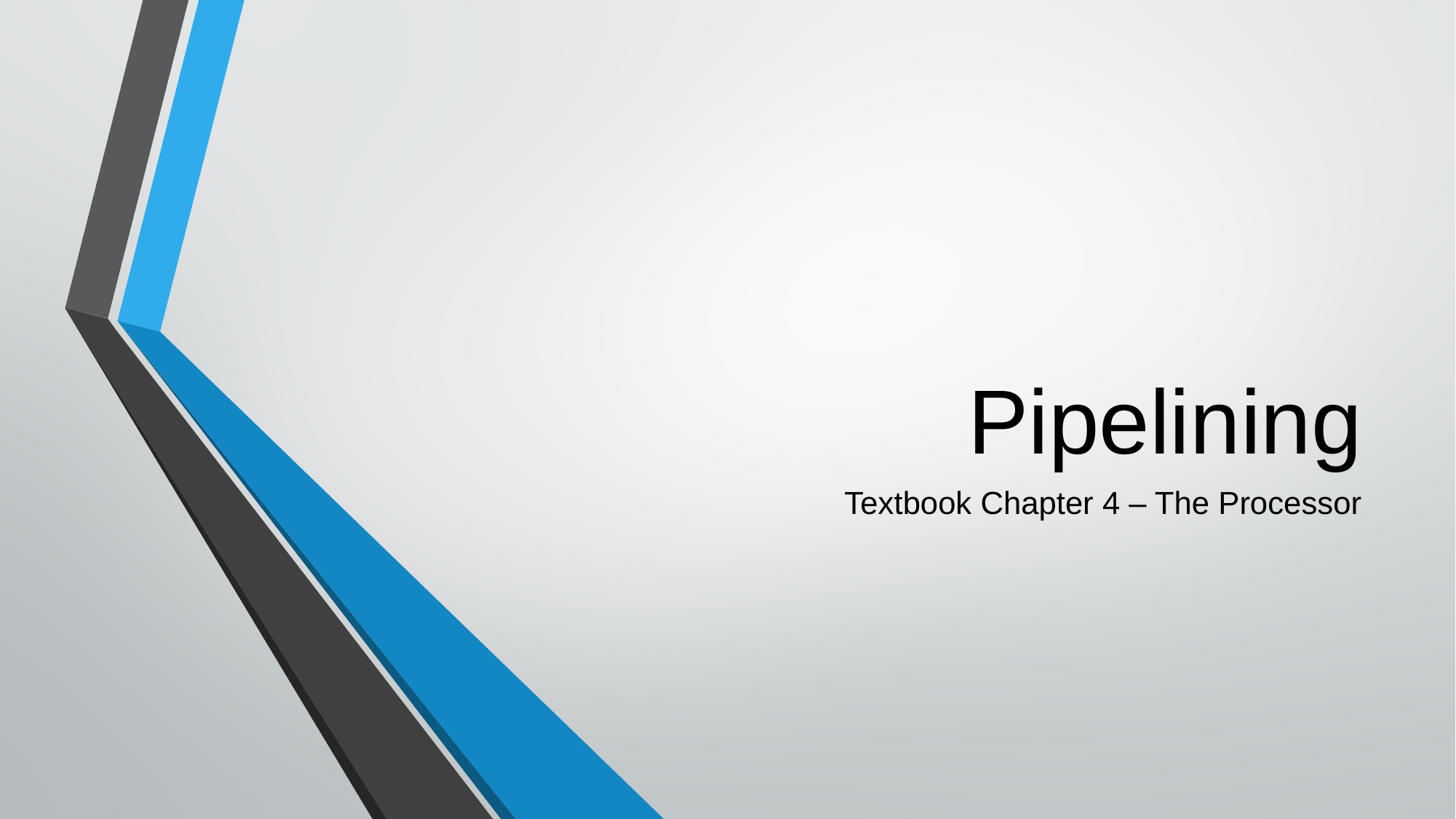

# Pipelining
Textbook Chapter 4 – The Processor